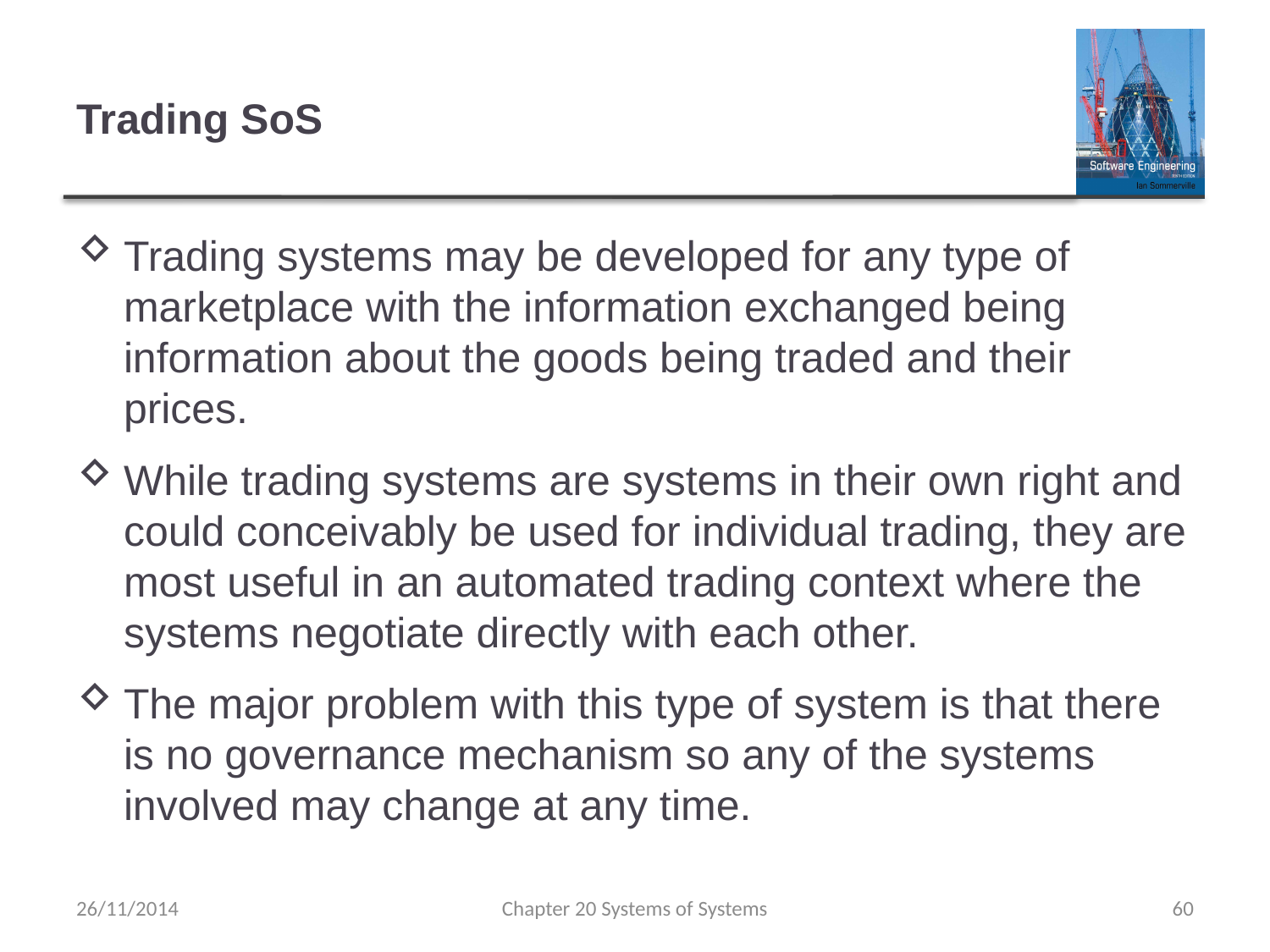

# Trading SoS
Trading systems may be developed for any type of marketplace with the information exchanged being information about the goods being traded and their prices.
While trading systems are systems in their own right and could conceivably be used for individual trading, they are most useful in an automated trading context where the systems negotiate directly with each other.
The major problem with this type of system is that there is no governance mechanism so any of the systems involved may change at any time.
26/11/2014
Chapter 20 Systems of Systems
60